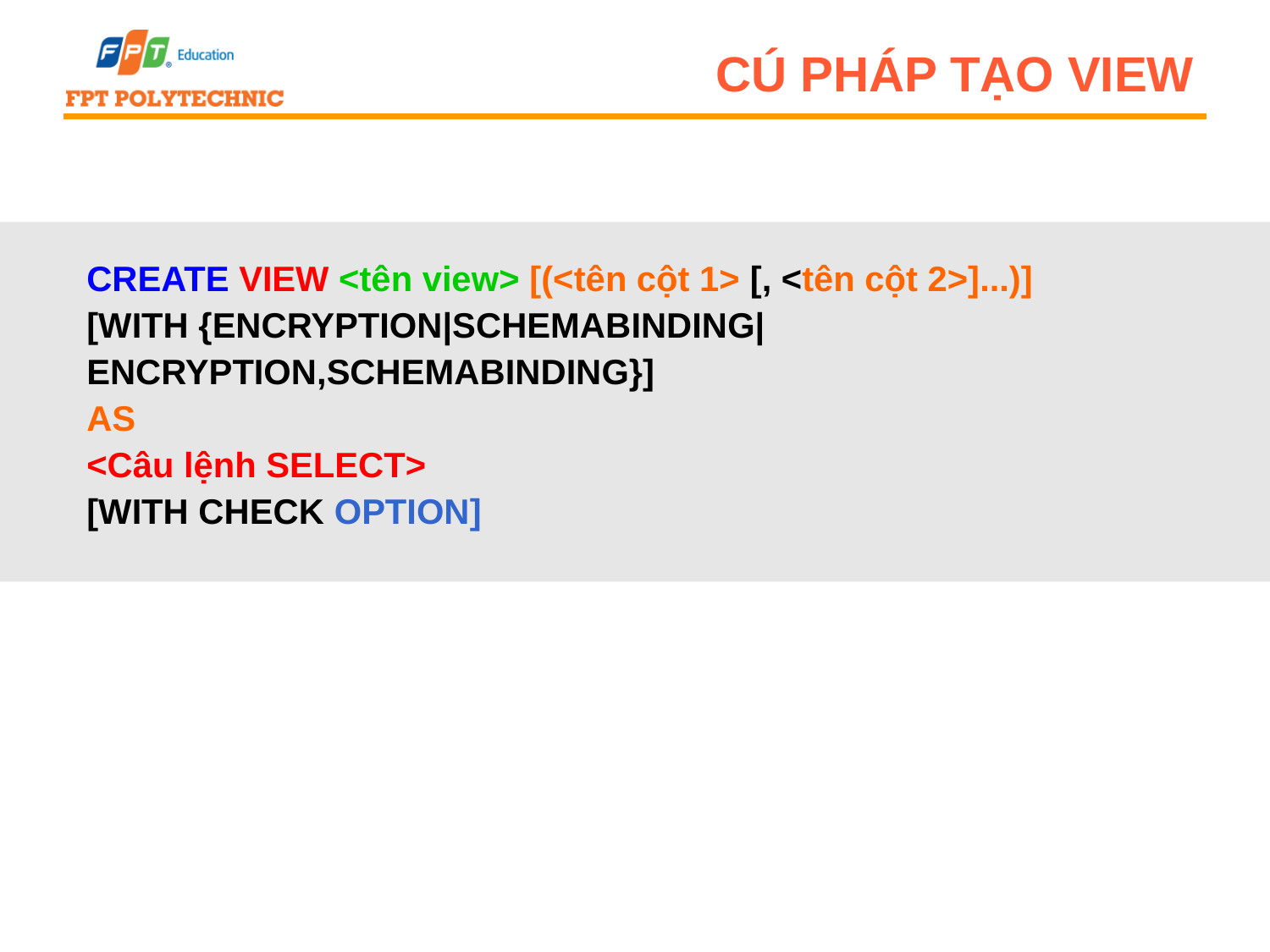

# Cú pháp tạo VIEW

CREATE VIEW <tên view> [(<tên cột 1> [, <tên cột 2>]...)]
[WITH {ENCRYPTION|SCHEMABINDING|ENCRYPTION,SCHEMABINDING}]
AS
<Câu lệnh SELECT>
[WITH CHECK OPTION]